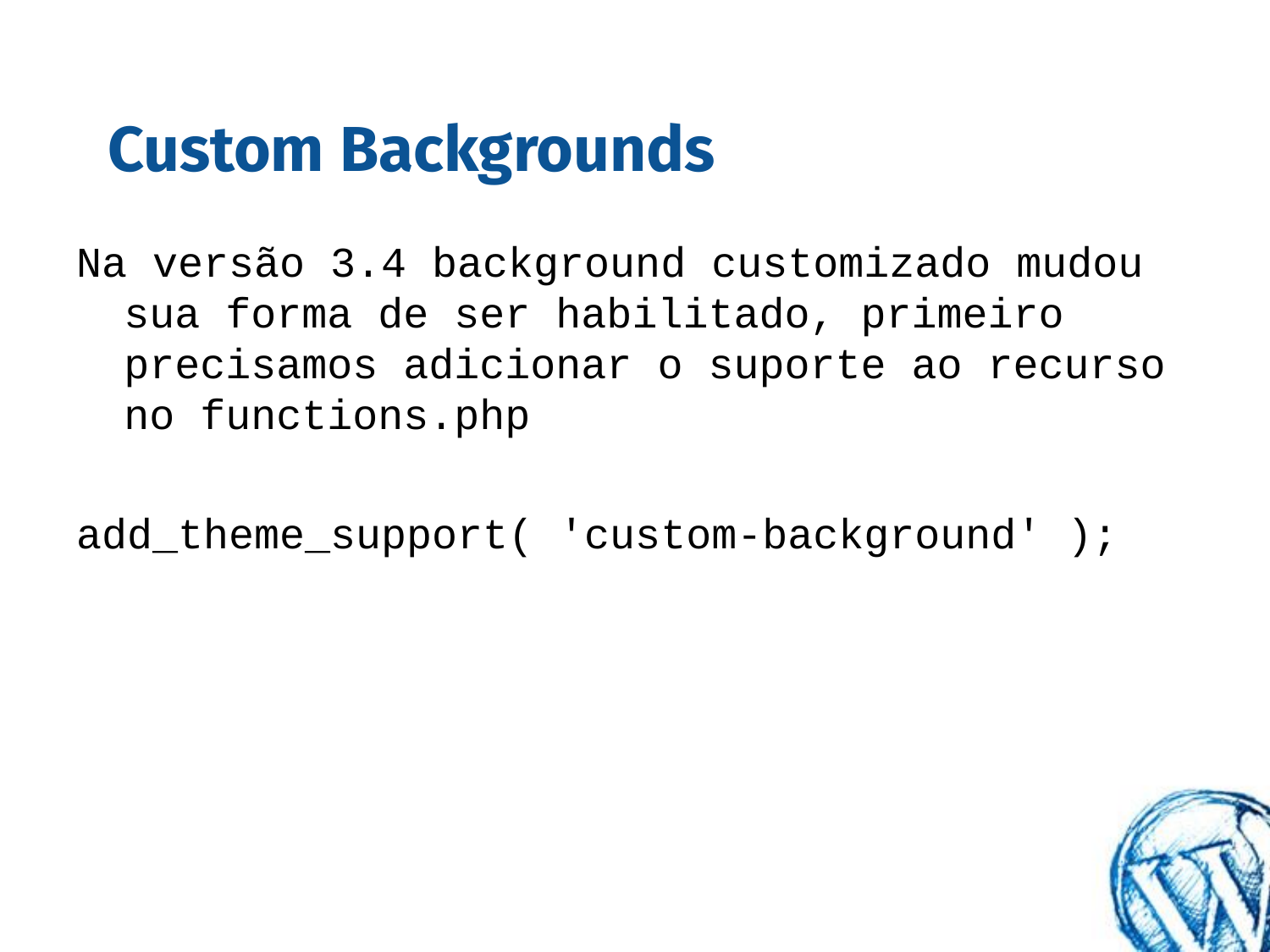

# Custom Backgrounds
Na versão 3.4 background customizado mudou sua forma de ser habilitado, primeiro precisamos adicionar o suporte ao recurso no functions.php

add_theme_support( 'custom-background' );